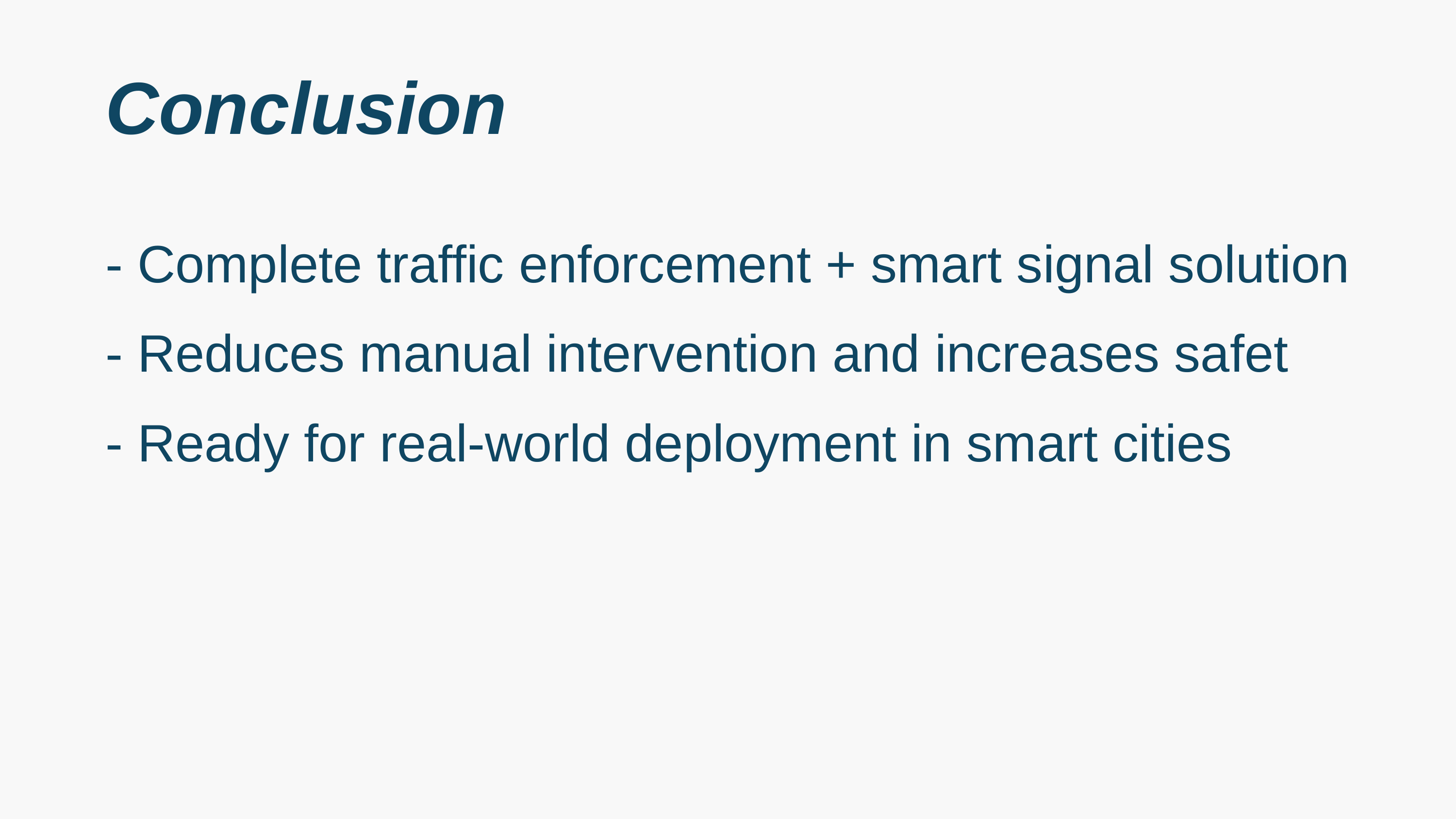

Conclusion

- Complete traffic enforcement + smart signal solution
- Reduces manual intervention and increases safet
- Ready for real-world deployment in smart cities